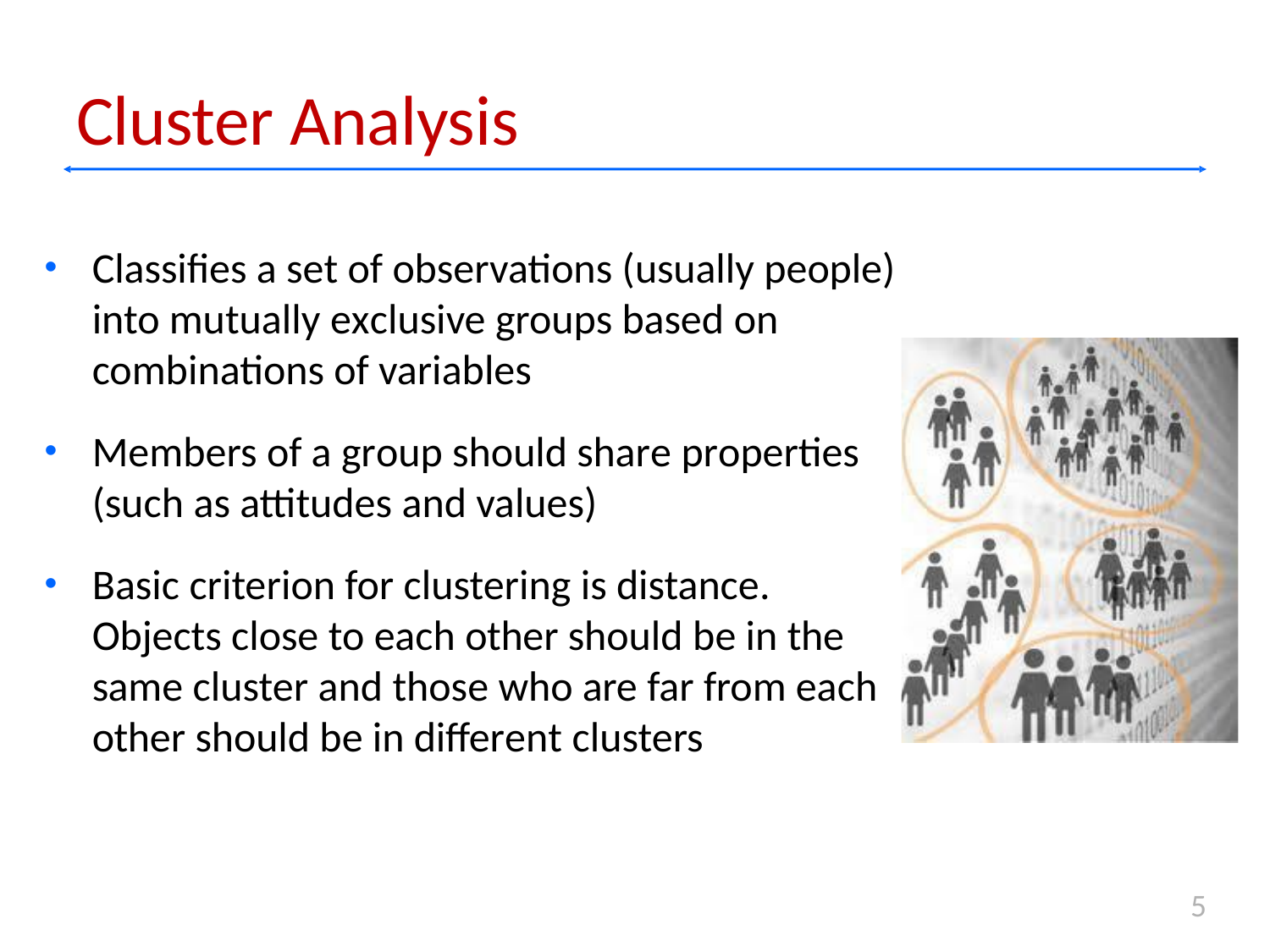

# Cluster Analysis
Classifies a set of observations (usually people) into mutually exclusive groups based on combinations of variables
Members of a group should share properties
(such as attitudes and values)
Basic criterion for clustering is distance. Objects close to each other should be in the same cluster and those who are far from each other should be in different clusters

5